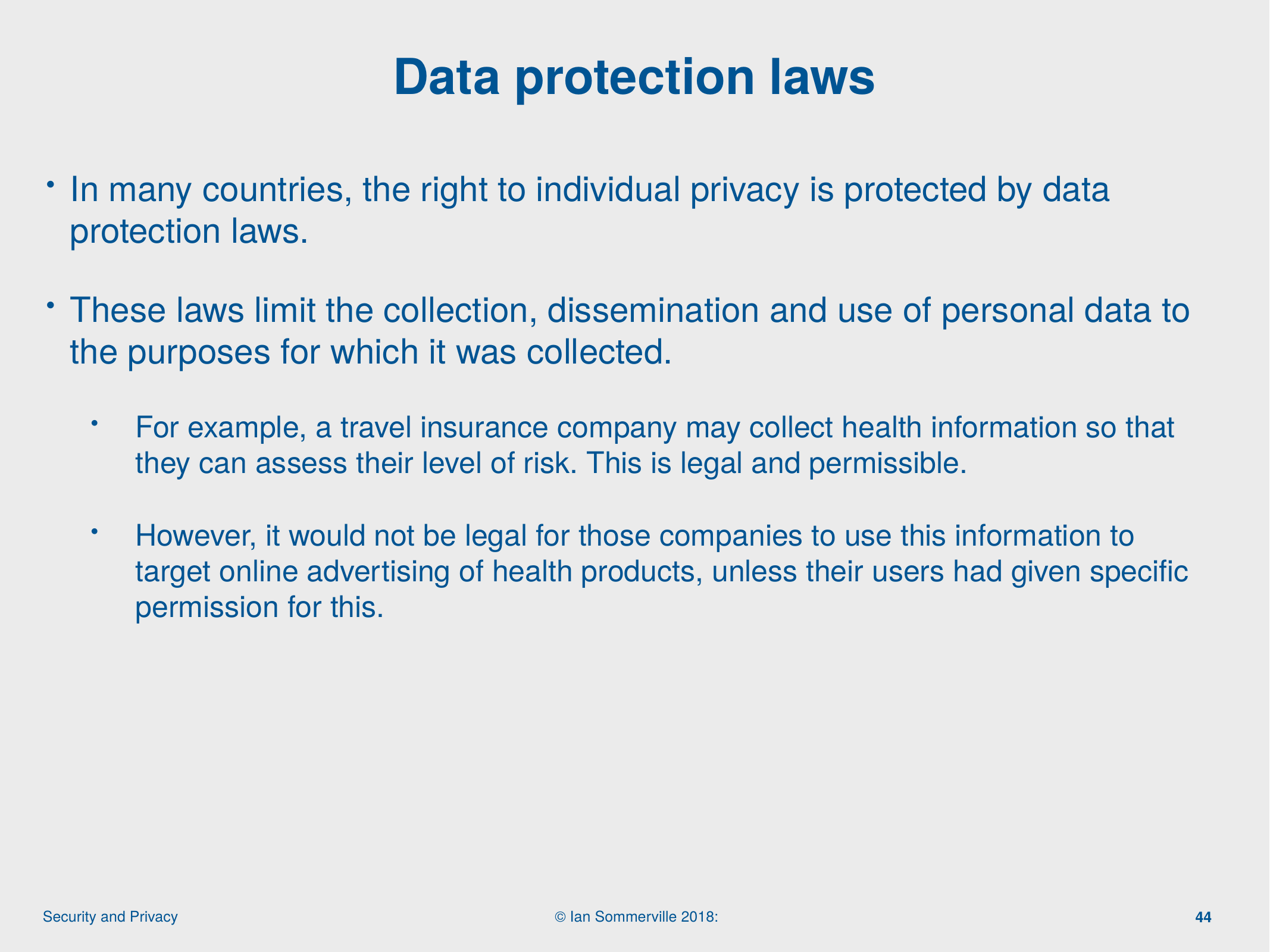

# Data protection laws
In many countries, the right to individual privacy is protected by data protection laws.
These laws limit the collection, dissemination and use of personal data to the purposes for which it was collected.
For example, a travel insurance company may collect health information so that they can assess their level of risk. This is legal and permissible.
However, it would not be legal for those companies to use this information to target online advertising of health products, unless their users had given specific permission for this.
44